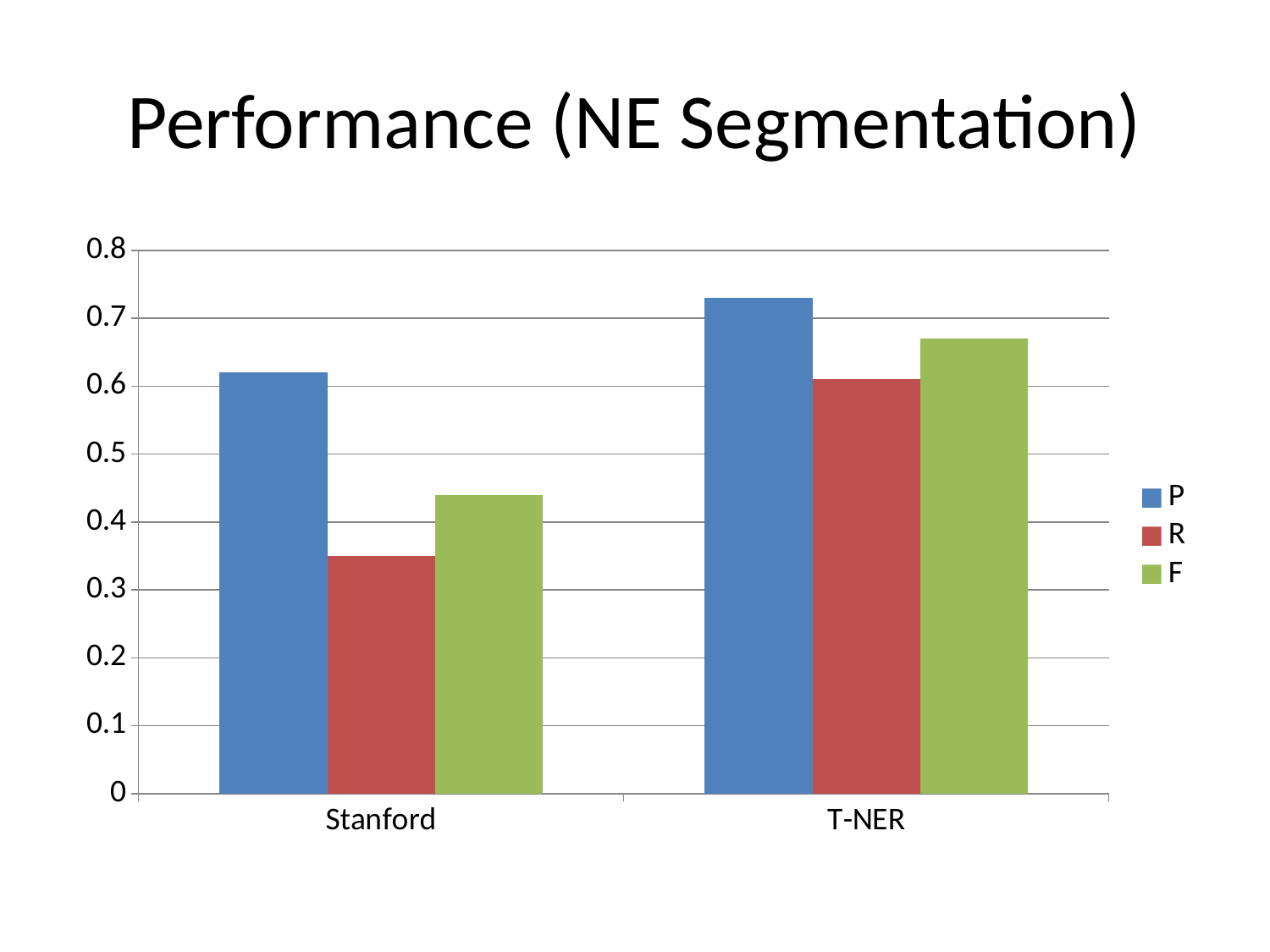

# Performance (NE Segmentation)

### Chart

| Category | P | R | F |
|---|---|---|---|
| Stanford | 0.62 | 0.35 | 0.44 |
| T-NER | 0.73 | 0.61 | 0.67 |